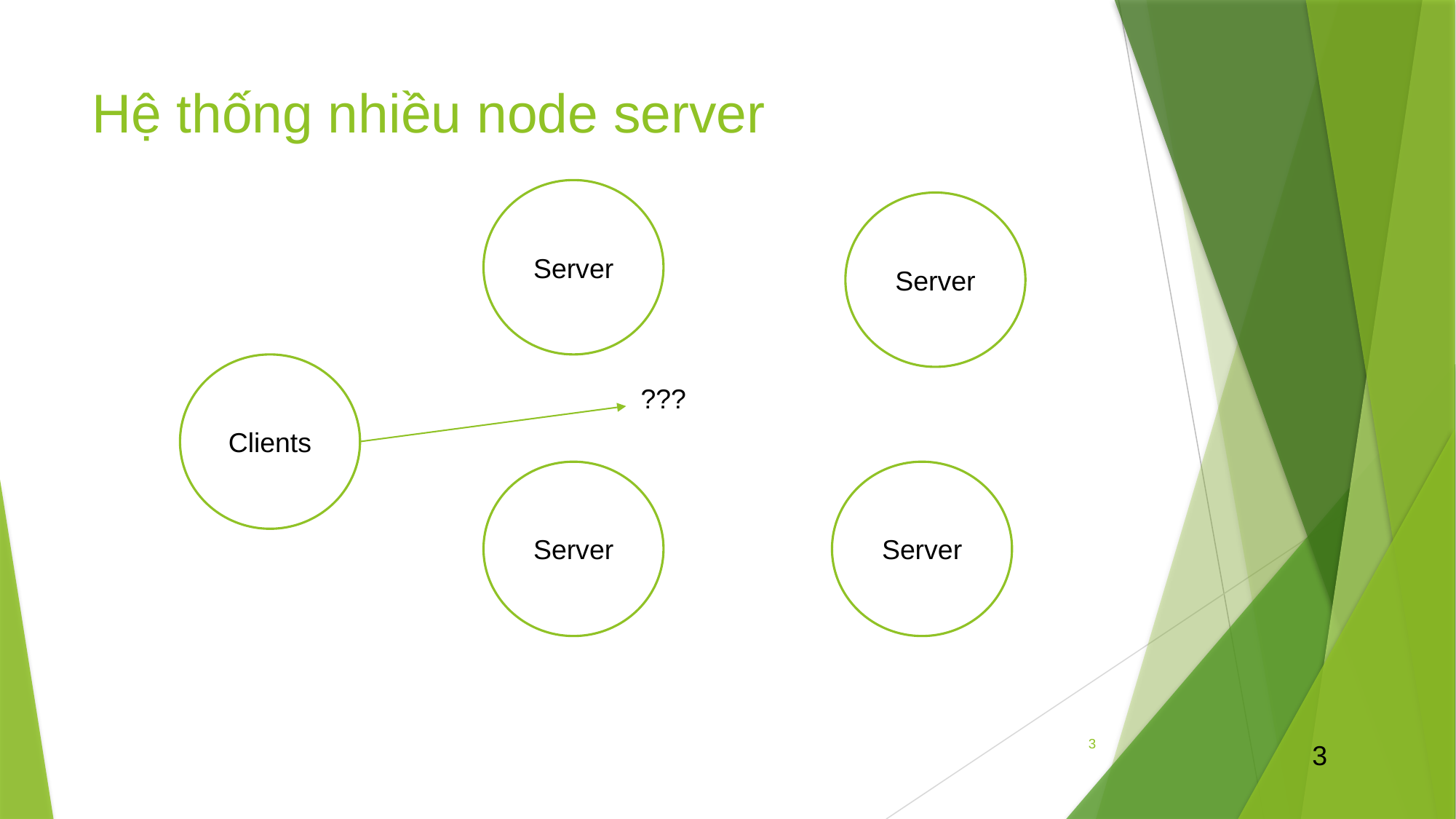

# Hệ thống nhiều node server
Server
Server
Clients
???
Server
Server
3
3